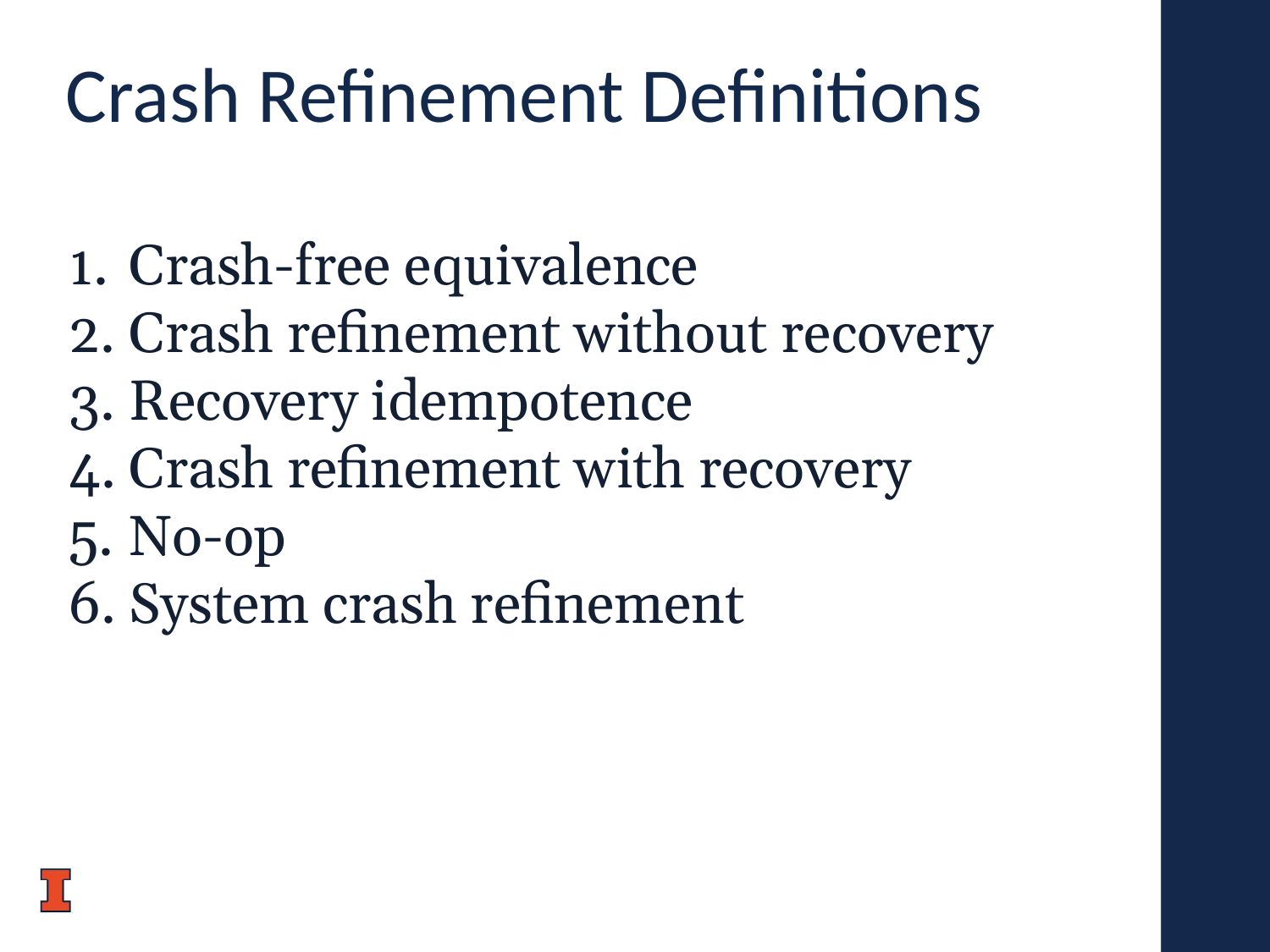

# Crash Refinement Definitions
Crash-free equivalence
Crash refinement without recovery
Recovery idempotence
Crash refinement with recovery
No-op
System crash refinement